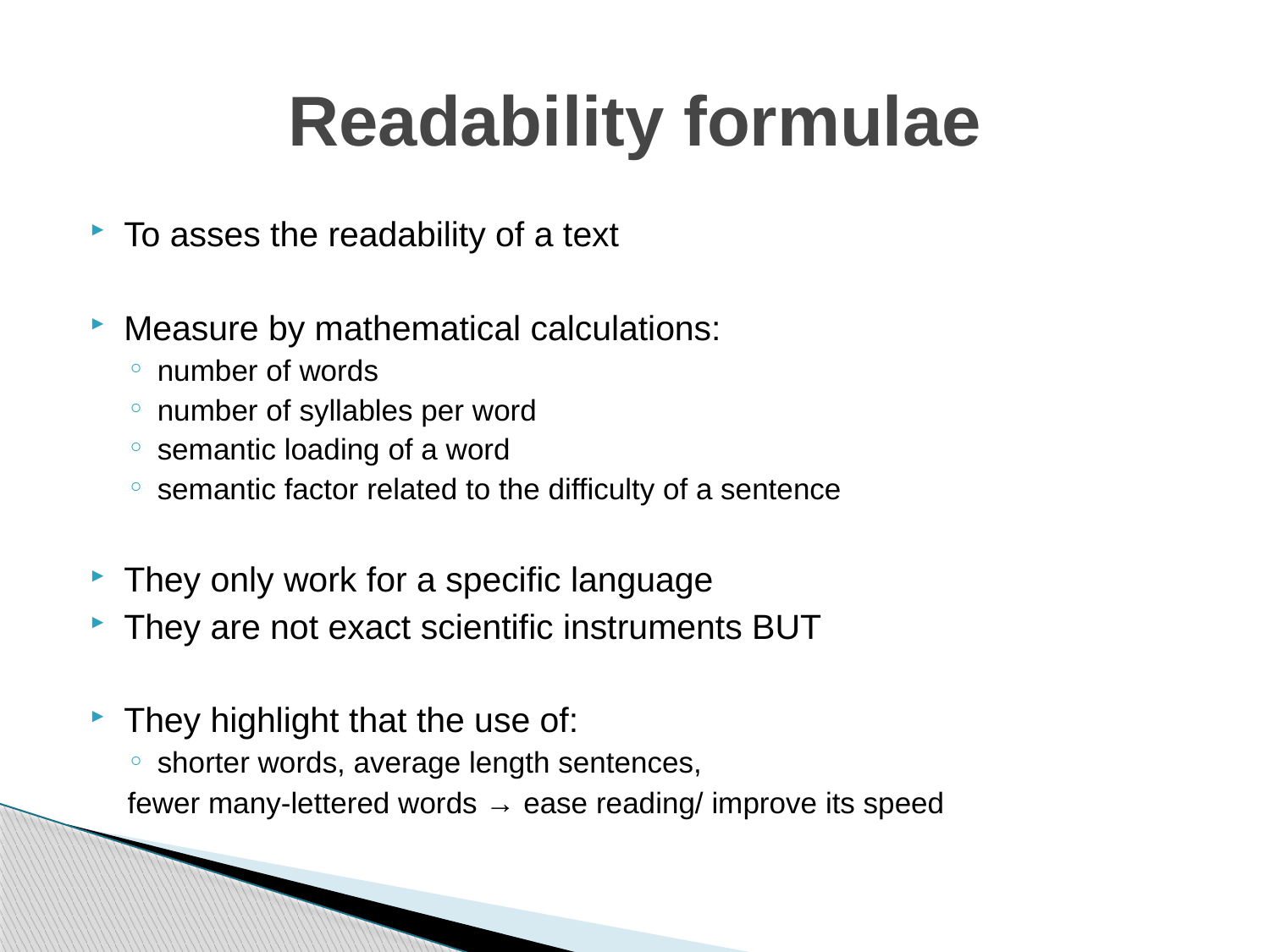

# Readability formulae
To asses the readability of a text

Measure by mathematical calculations:
number of words
number of syllables per word
semantic loading of a word
semantic factor related to the difficulty of a sentence

They only work for a specific language
They are not exact scientific instruments BUT

They highlight that the use of:
shorter words, average length sentences,
fewer many-lettered words → ease reading/ improve its speed